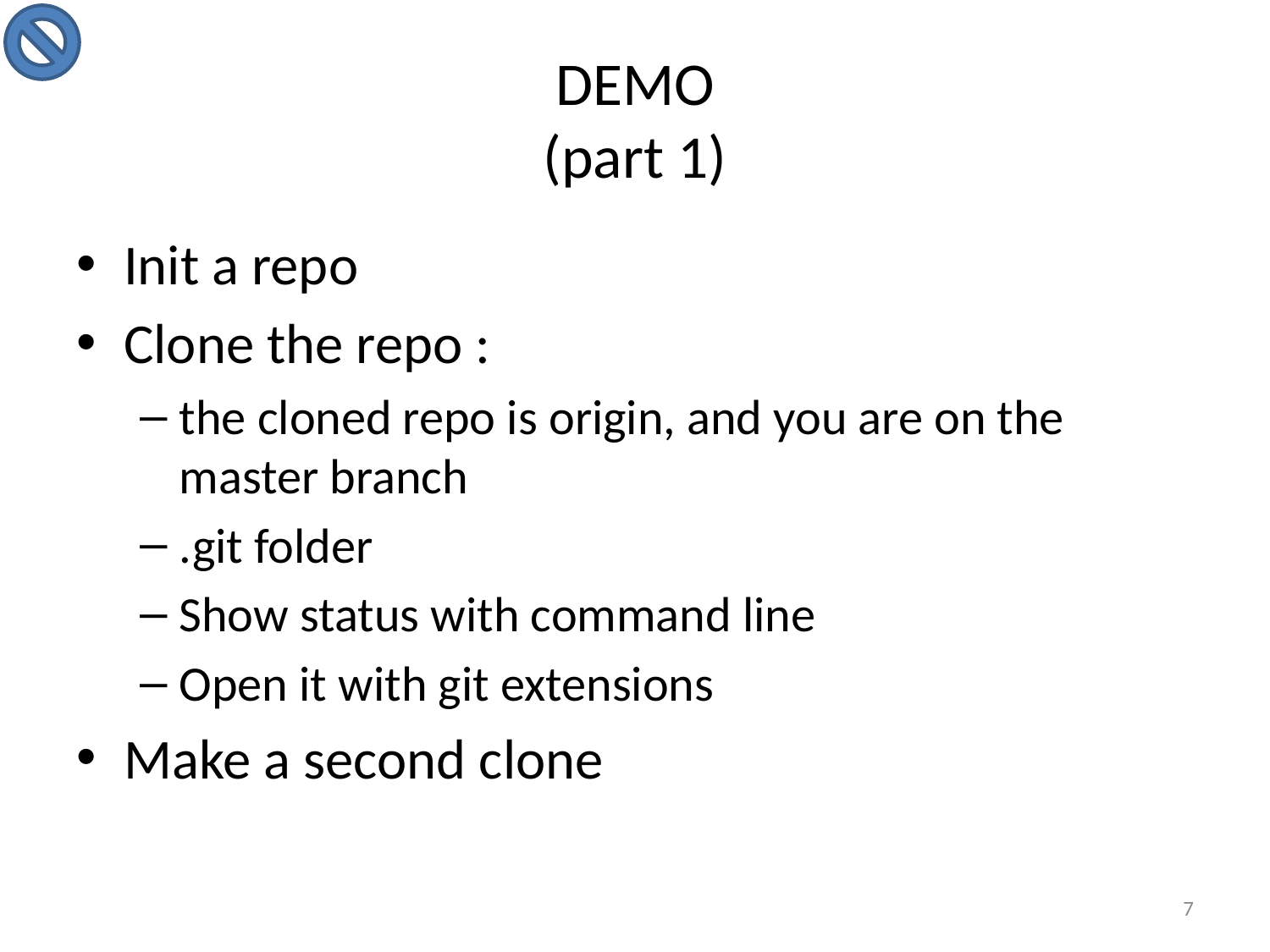

# DEMO (part 1)
Init a repo
Clone the repo :
the cloned repo is origin, and you are on the master branch
.git folder
Show status with command line
Open it with git extensions
Make a second clone
7